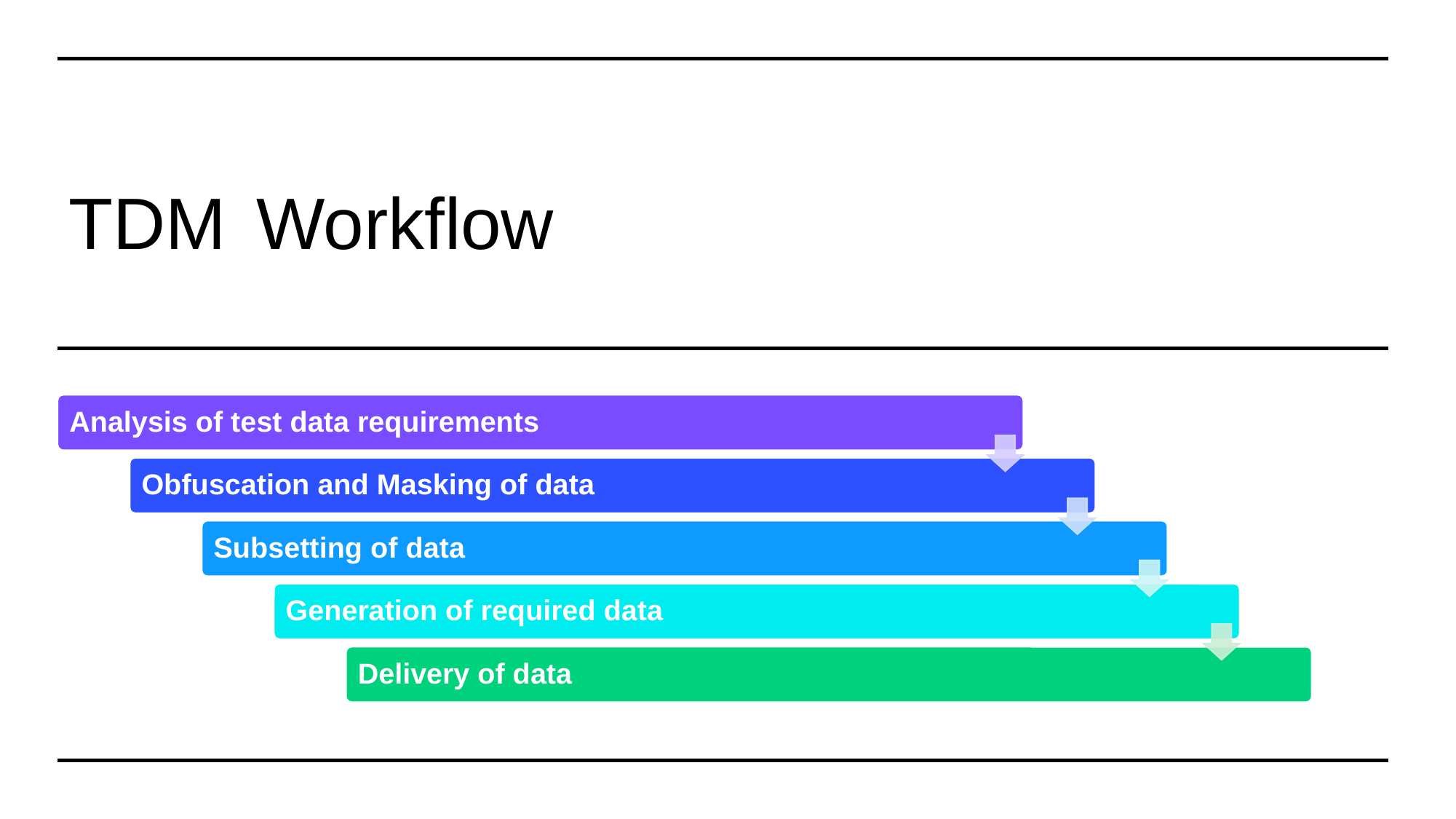

# TDM Workflow
Analysis of test data requirements
Obfuscation and Masking of data
Subsetting of data
Generation of required data
Delivery of data